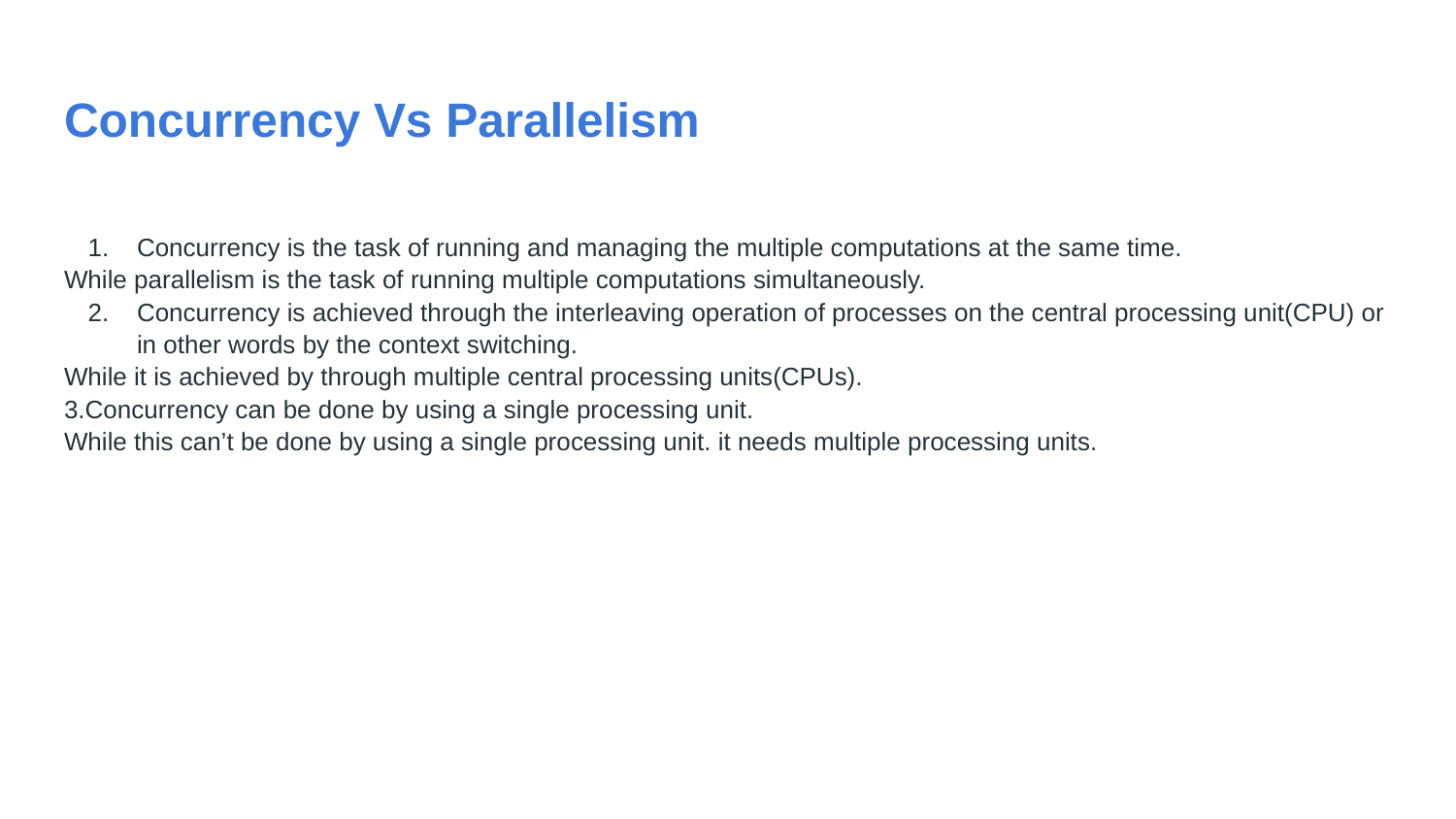

# Concurrency Vs Parallelism

Concurrency is the task of running and managing the multiple computations at the same time.
While parallelism is the task of running multiple computations simultaneously.
Concurrency is achieved through the interleaving operation of processes on the central processing unit(CPU) or in other words by the context switching.
While it is achieved by through multiple central processing units(CPUs).
3.Concurrency can be done by using a single processing unit.
While this can’t be done by using a single processing unit. it needs multiple processing units.